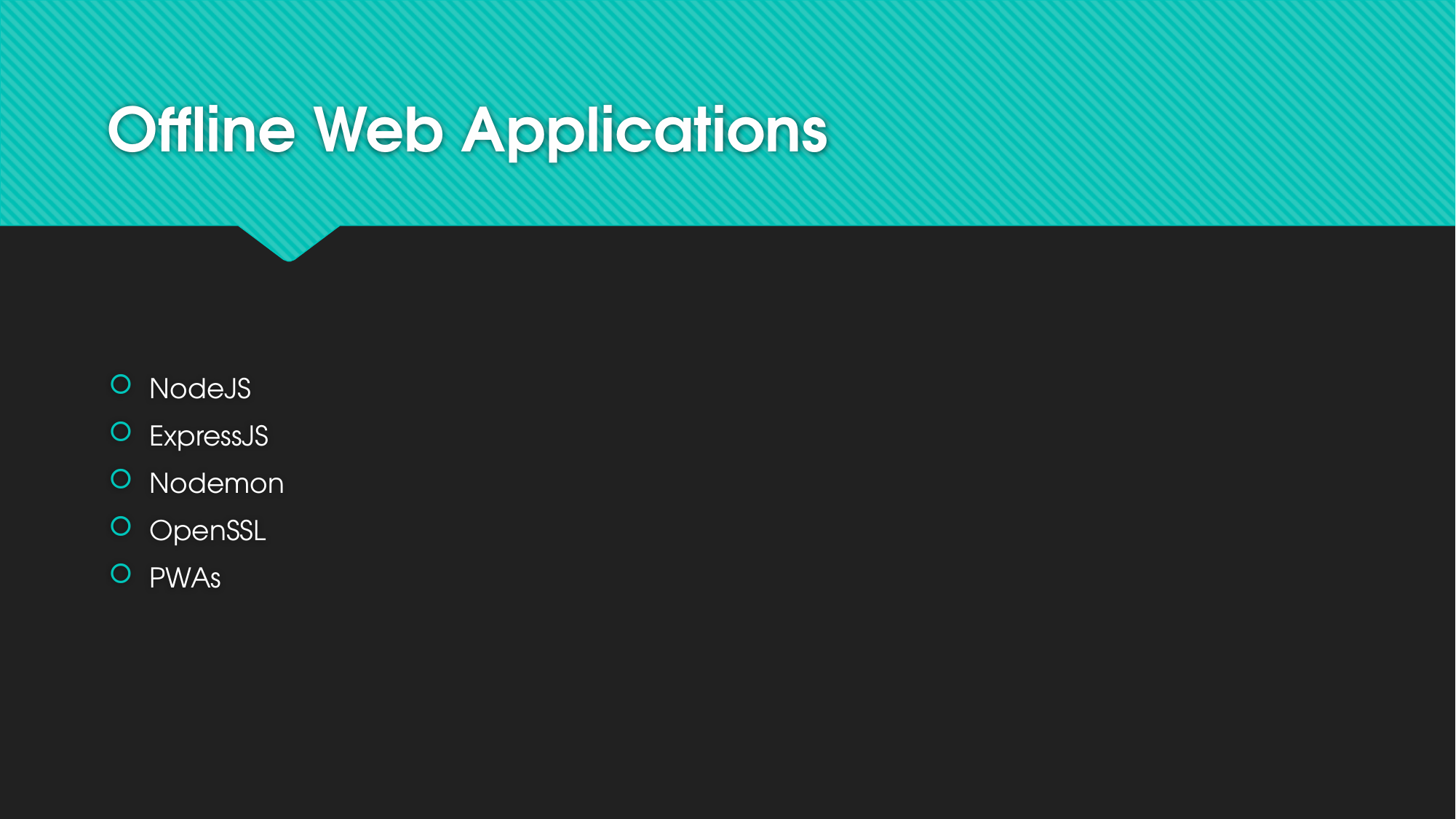

# Offline Web Applications
NodeJS
ExpressJS
Nodemon
OpenSSL
PWAs